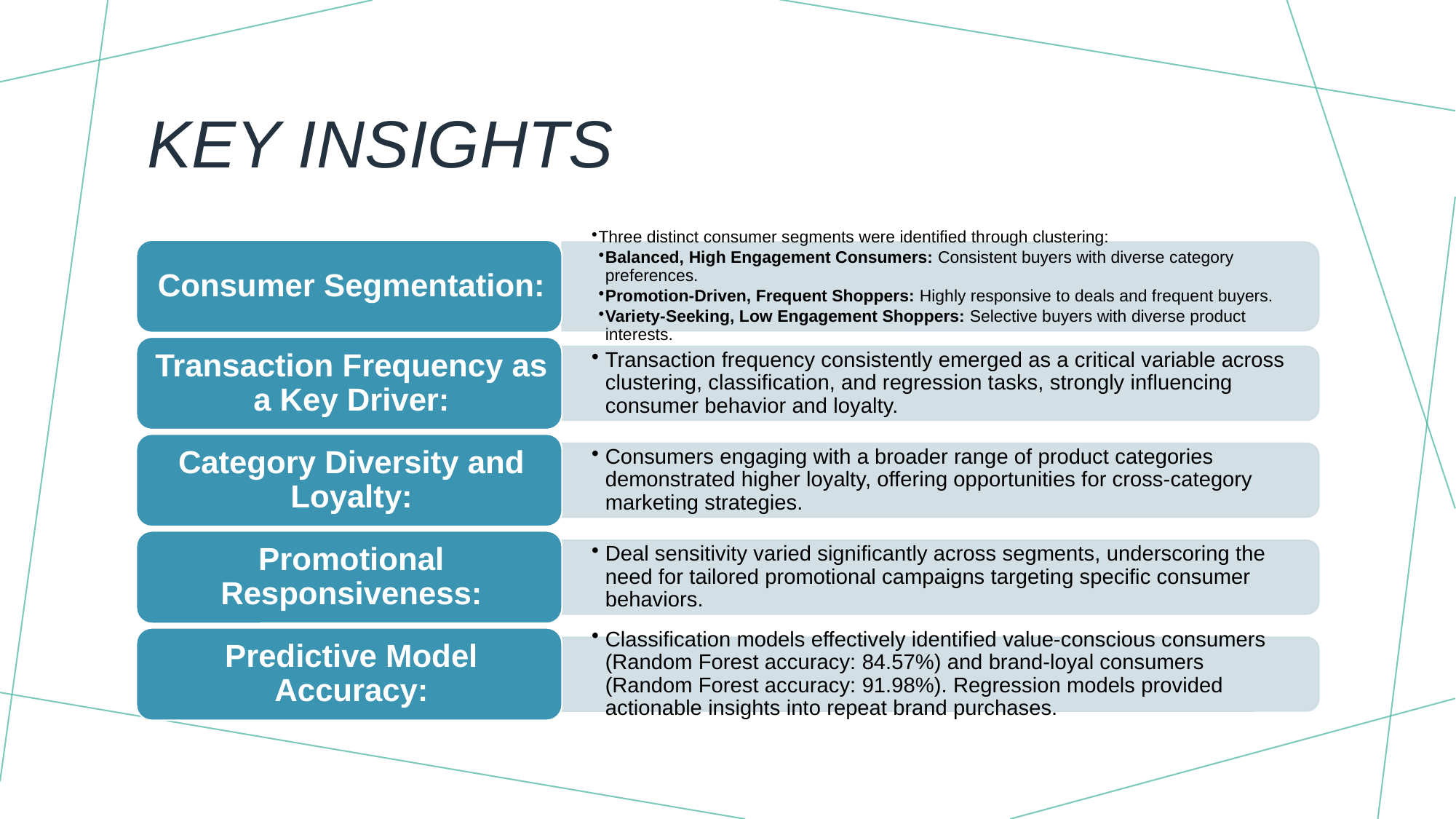

# Key Insights
Three distinct consumer segments were identified through clustering:
Balanced, High Engagement Consumers: Consistent buyers with diverse category preferences.
Promotion-Driven, Frequent Shoppers: Highly responsive to deals and frequent buyers.
Variety-Seeking, Low Engagement Shoppers: Selective buyers with diverse product interests.
Consumer Segmentation:
Transaction frequency consistently emerged as a critical variable across clustering, classification, and regression tasks, strongly influencing consumer behavior and loyalty.
Transaction Frequency as a Key Driver:
Consumers engaging with a broader range of product categories demonstrated higher loyalty, offering opportunities for cross-category marketing strategies.
Category Diversity and Loyalty:
Deal sensitivity varied significantly across segments, underscoring the need for tailored promotional campaigns targeting specific consumer behaviors.
Promotional Responsiveness:
Classification models effectively identified value-conscious consumers (Random Forest accuracy: 84.57%) and brand-loyal consumers (Random Forest accuracy: 91.98%). Regression models provided actionable insights into repeat brand purchases.
Predictive Model Accuracy: